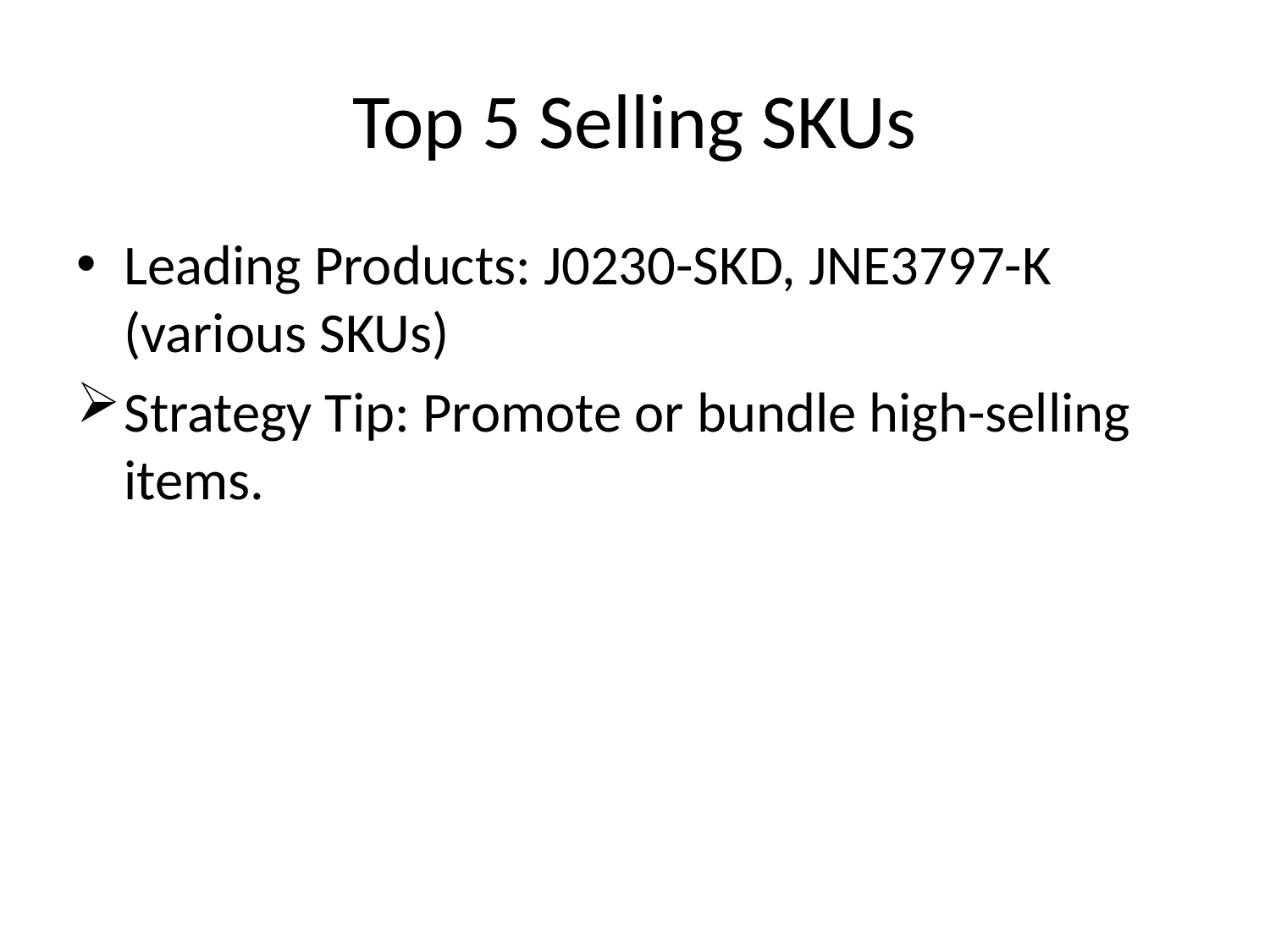

# Top 5 Selling SKUs
Leading Products: J0230-SKD, JNE3797-K (various SKUs)
Strategy Tip: Promote or bundle high-selling items.